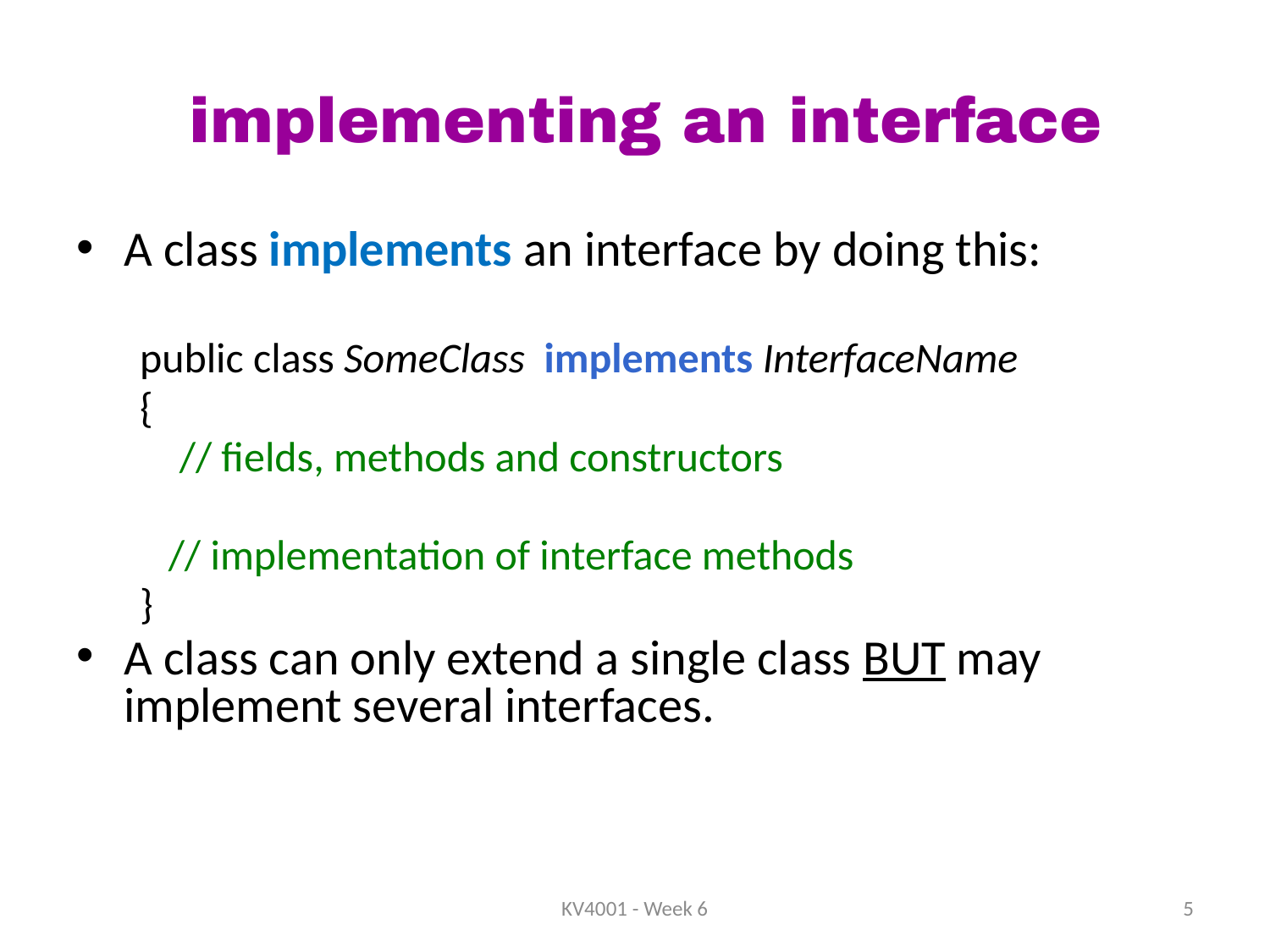

# implementing an interface
A class implements an interface by doing this:

public class SomeClass  implements InterfaceName
{
	// fields, methods and constructors

   // implementation of interface methods
}
A class can only extend a single class BUT may implement several interfaces.
KV4001 - Week 6
5